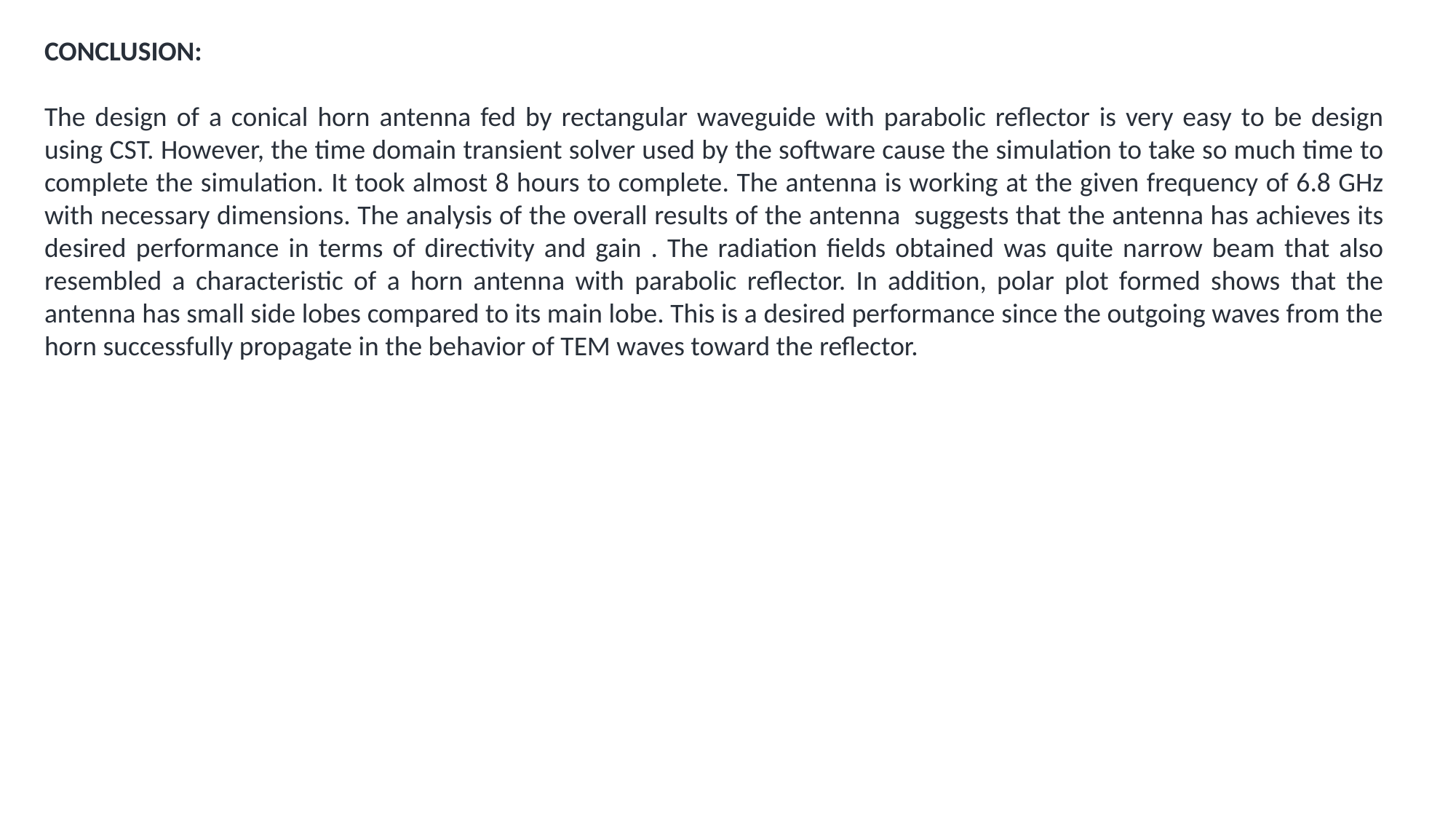

CONCLUSION:

The design of a conical horn antenna fed by rectangular waveguide with parabolic reflector is very easy to be design using CST. However, the time domain transient solver used by the software cause the simulation to take so much time to complete the simulation. It took almost 8 hours to complete. The antenna is working at the given frequency of 6.8 GHz with necessary dimensions. The analysis of the overall results of the antenna  suggests that the antenna has achieves its desired performance in terms of directivity and gain . The radiation fields obtained was quite narrow beam that also resembled a characteristic of a horn antenna with parabolic reflector. In addition, polar plot formed shows that the antenna has small side lobes compared to its main lobe. This is a desired performance since the outgoing waves from the horn successfully propagate in the behavior of TEM waves toward the reflector.